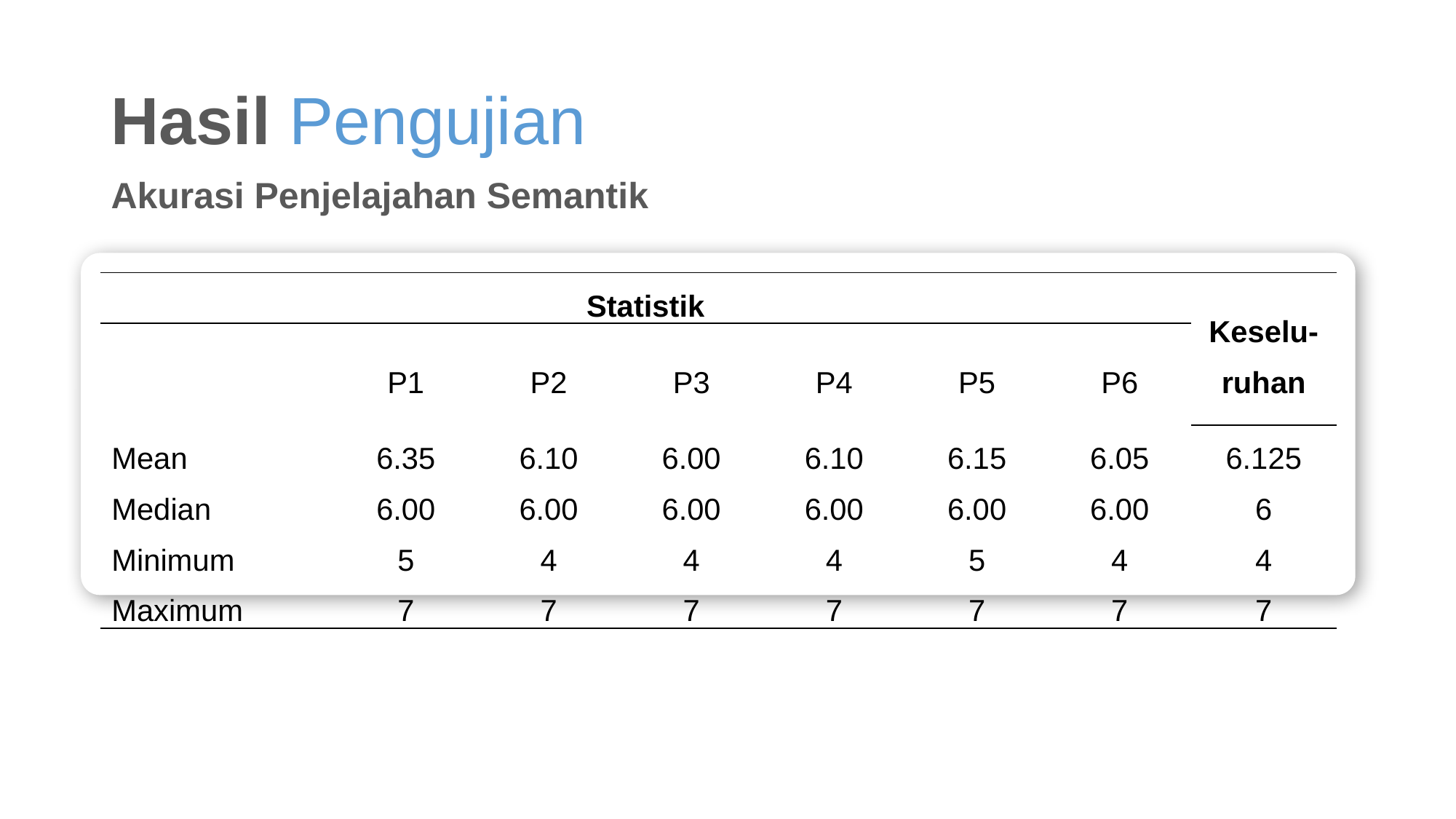

# Hasil Pengujian
Akurasi Penjelajahan Semantik

| Statistik |  |  |  |  |  |  | Keselu-ruhan |
| --- | --- | --- | --- | --- | --- | --- | --- |
|  | P1 | P2 | P3 | P4 | P5 | P6 |  |
| Mean | 6.35 | 6.10 | 6.00 | 6.10 | 6.15 | 6.05 | 6.125 |
| Median | 6.00 | 6.00 | 6.00 | 6.00 | 6.00 | 6.00 | 6 |
| Minimum | 5 | 4 | 4 | 4 | 5 | 4 | 4 |
| Maximum | 7 | 7 | 7 | 7 | 7 | 7 | 7 |